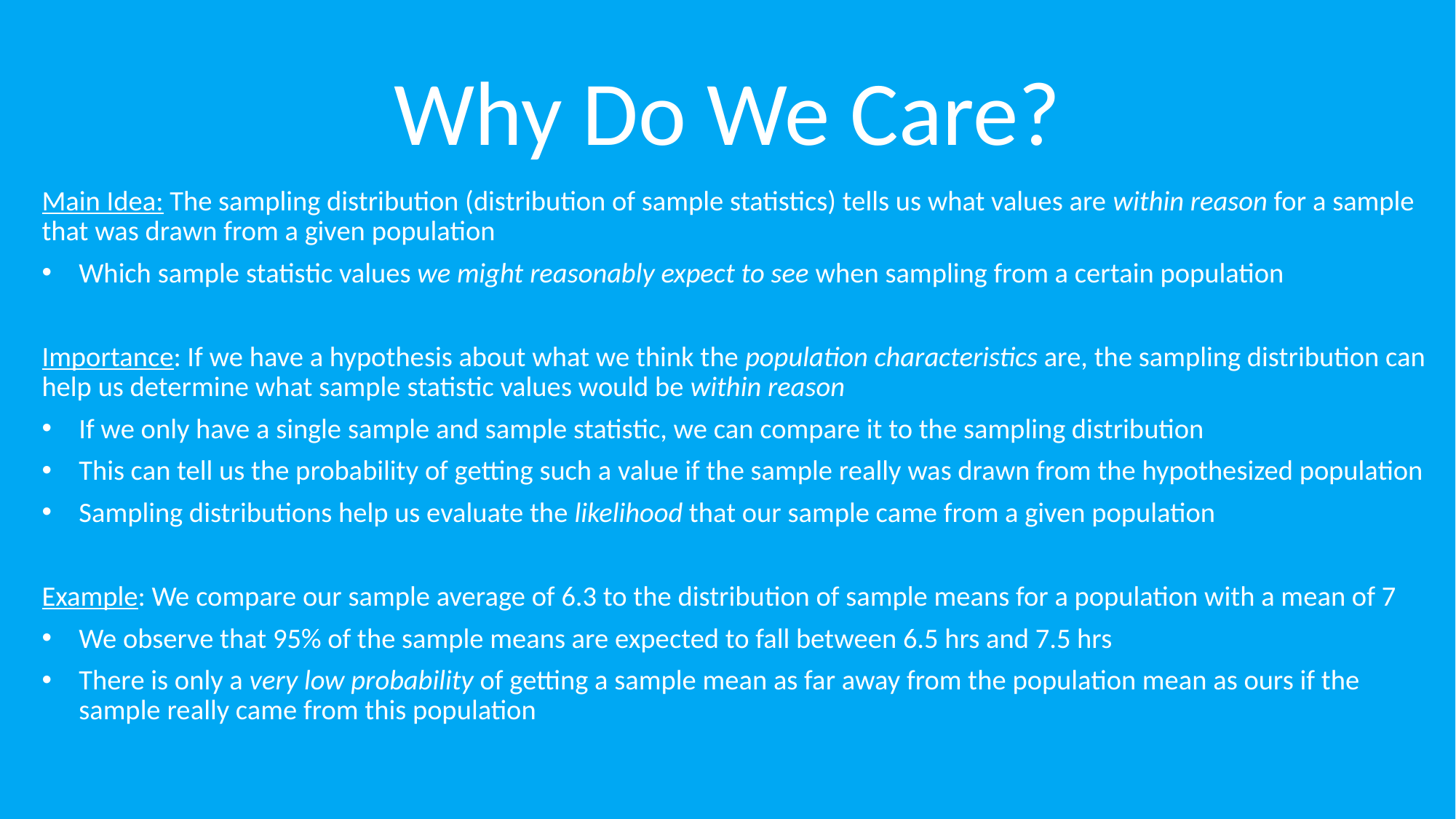

# Why Do We Care?
Main Idea: The sampling distribution (distribution of sample statistics) tells us what values are within reason for a sample that was drawn from a given population
Which sample statistic values we might reasonably expect to see when sampling from a certain population

Importance: If we have a hypothesis about what we think the population characteristics are, the sampling distribution can help us determine what sample statistic values would be within reason
If we only have a single sample and sample statistic, we can compare it to the sampling distribution
This can tell us the probability of getting such a value if the sample really was drawn from the hypothesized population
Sampling distributions help us evaluate the likelihood that our sample came from a given population

Example: We compare our sample average of 6.3 to the distribution of sample means for a population with a mean of 7
We observe that 95% of the sample means are expected to fall between 6.5 hrs and 7.5 hrs
There is only a very low probability of getting a sample mean as far away from the population mean as ours if the sample really came from this population